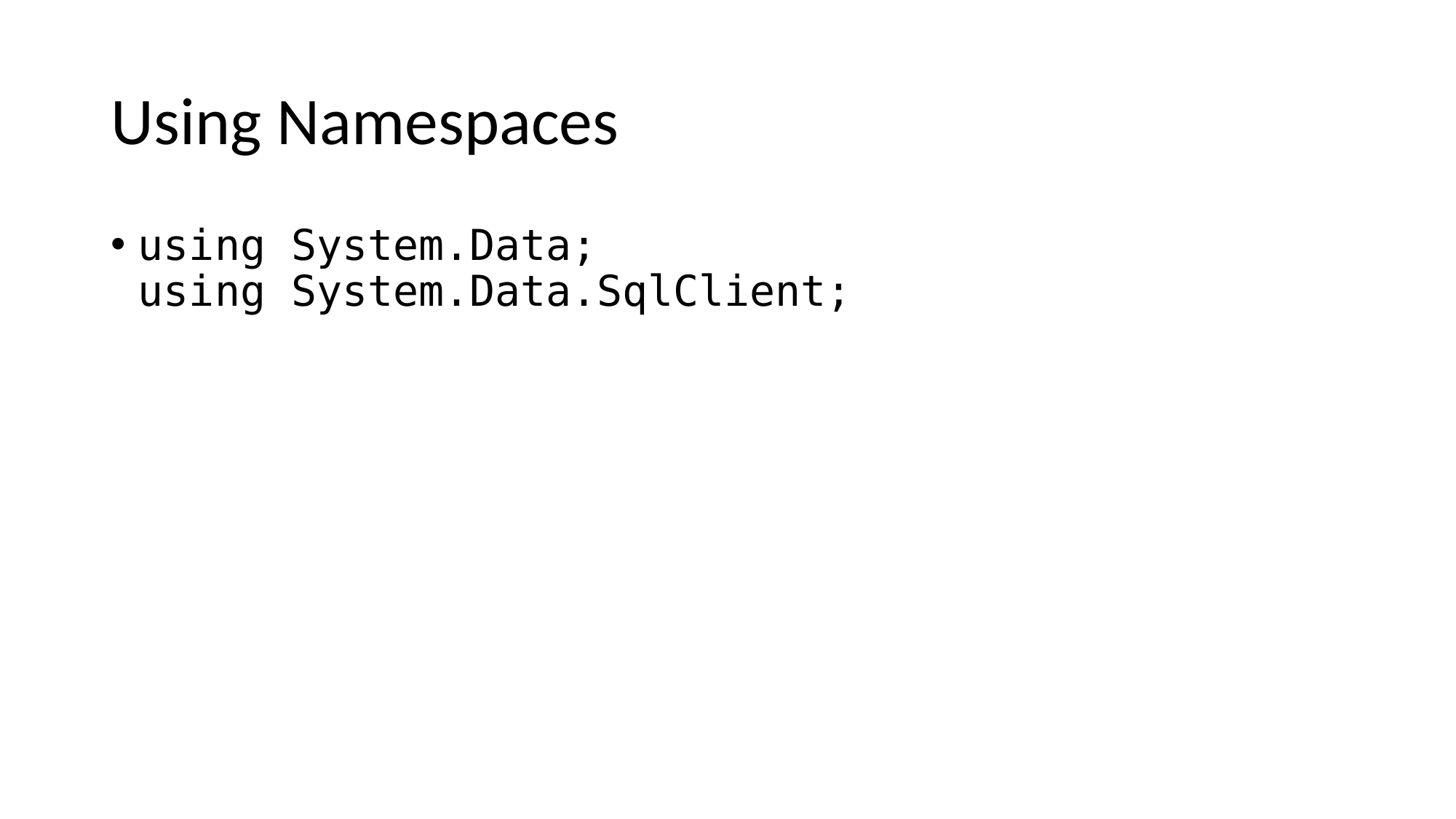

# Using Namespaces
using System.Data;
using System.Data.SqlClient;